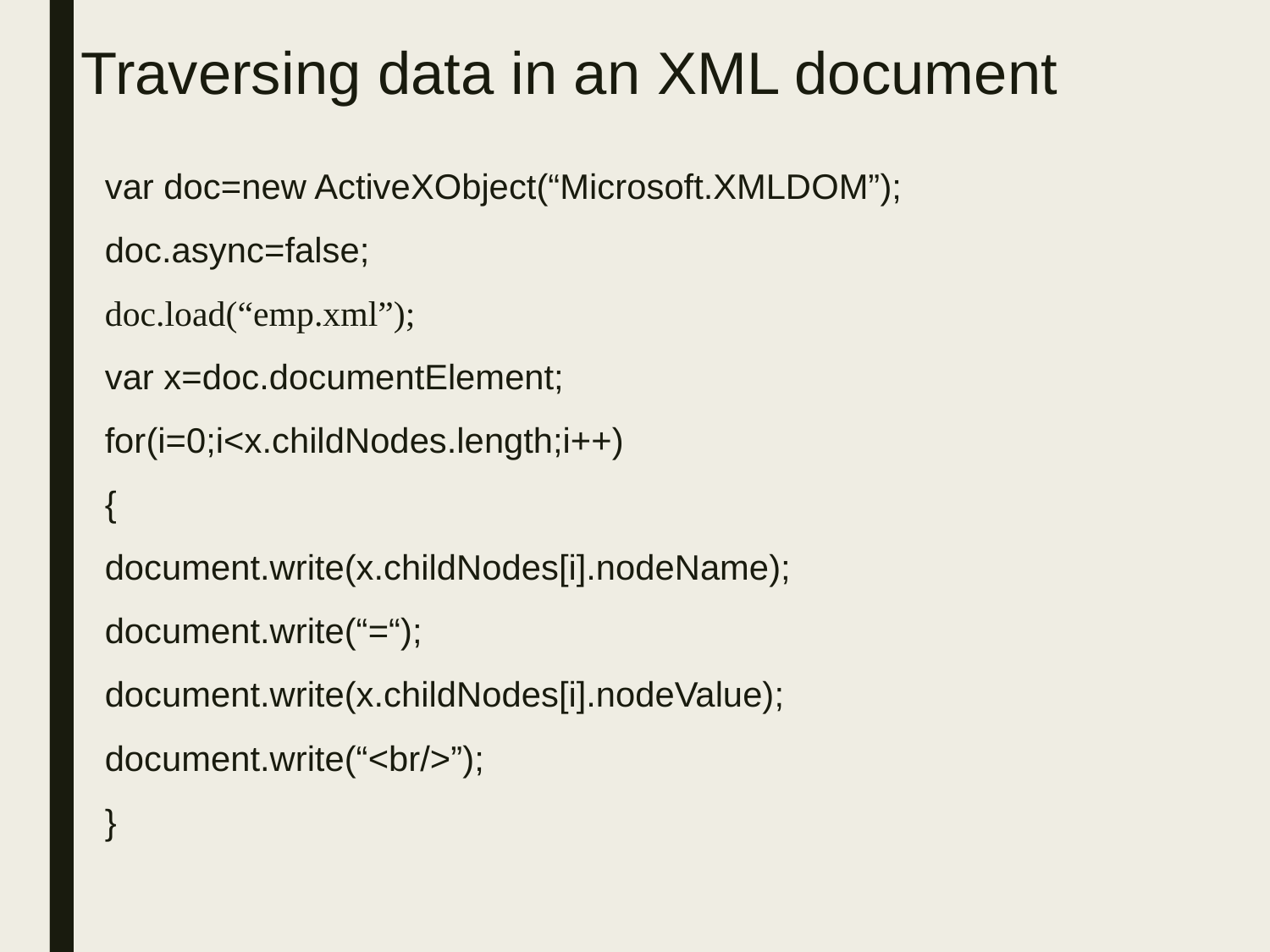

# Traversing data in an XML document
var doc=new ActiveXObject(“Microsoft.XMLDOM”);
doc.async=false;
doc.load(“emp.xml”);
var x=doc.documentElement;
for(i=0;i<x.childNodes.length;i++)
{
document.write(x.childNodes[i].nodeName);
document.write(“=“);
document.write(x.childNodes[i].nodeValue);
document.write(“<br/>”);
}